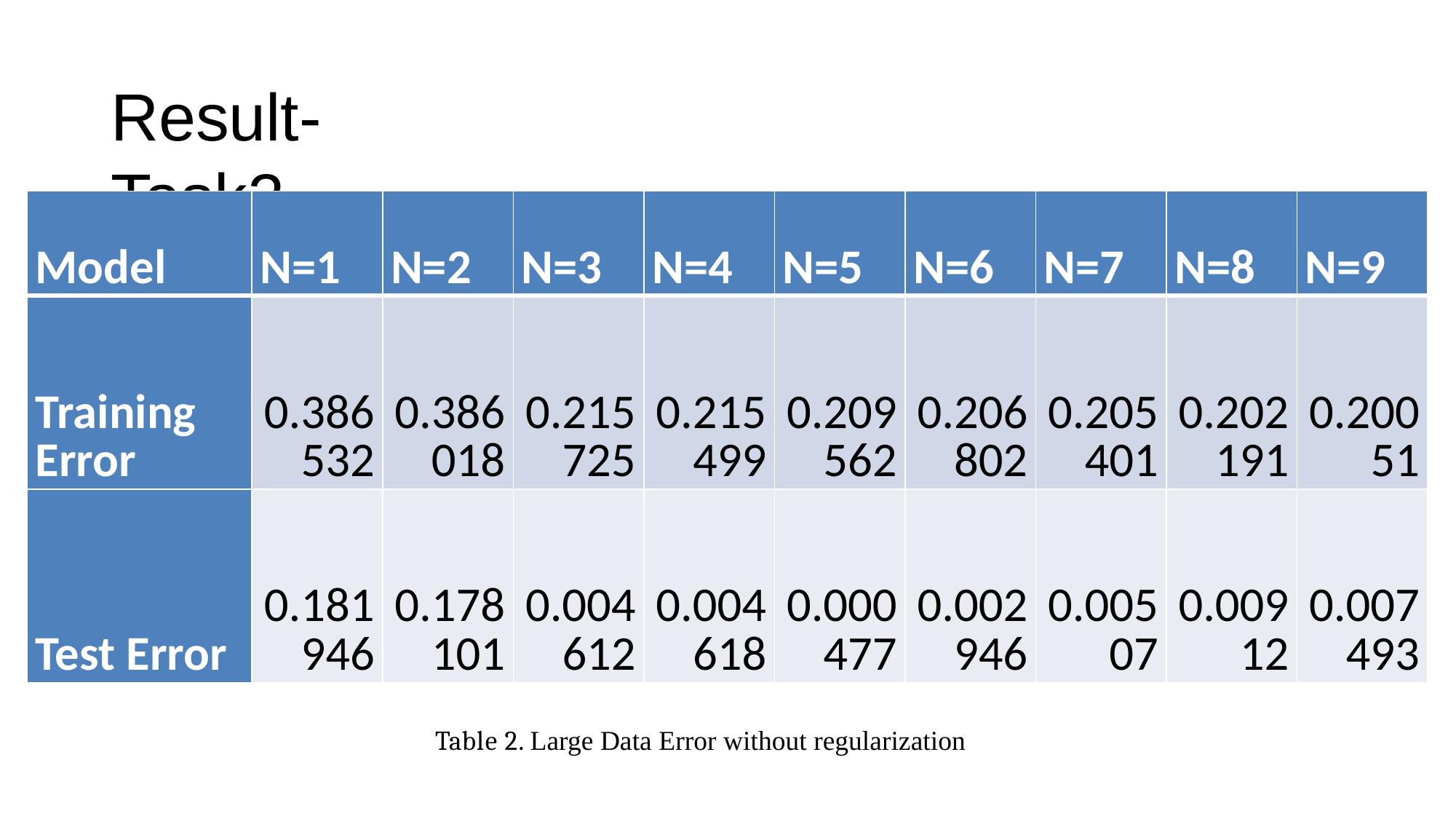

# Result-Task2
| Model | N=1 | N=2 | N=3 | N=4 | N=5 | N=6 | N=7 | N=8 | N=9 |
| --- | --- | --- | --- | --- | --- | --- | --- | --- | --- |
| Training Error | 0.386532 | 0.386018 | 0.215725 | 0.215499 | 0.209562 | 0.206802 | 0.205401 | 0.202191 | 0.20051 |
| Test Error | 0.181946 | 0.178101 | 0.004612 | 0.004618 | 0.000477 | 0.002946 | 0.00507 | 0.00912 | 0.007493 |
Table 2. Large Data Error without regularization